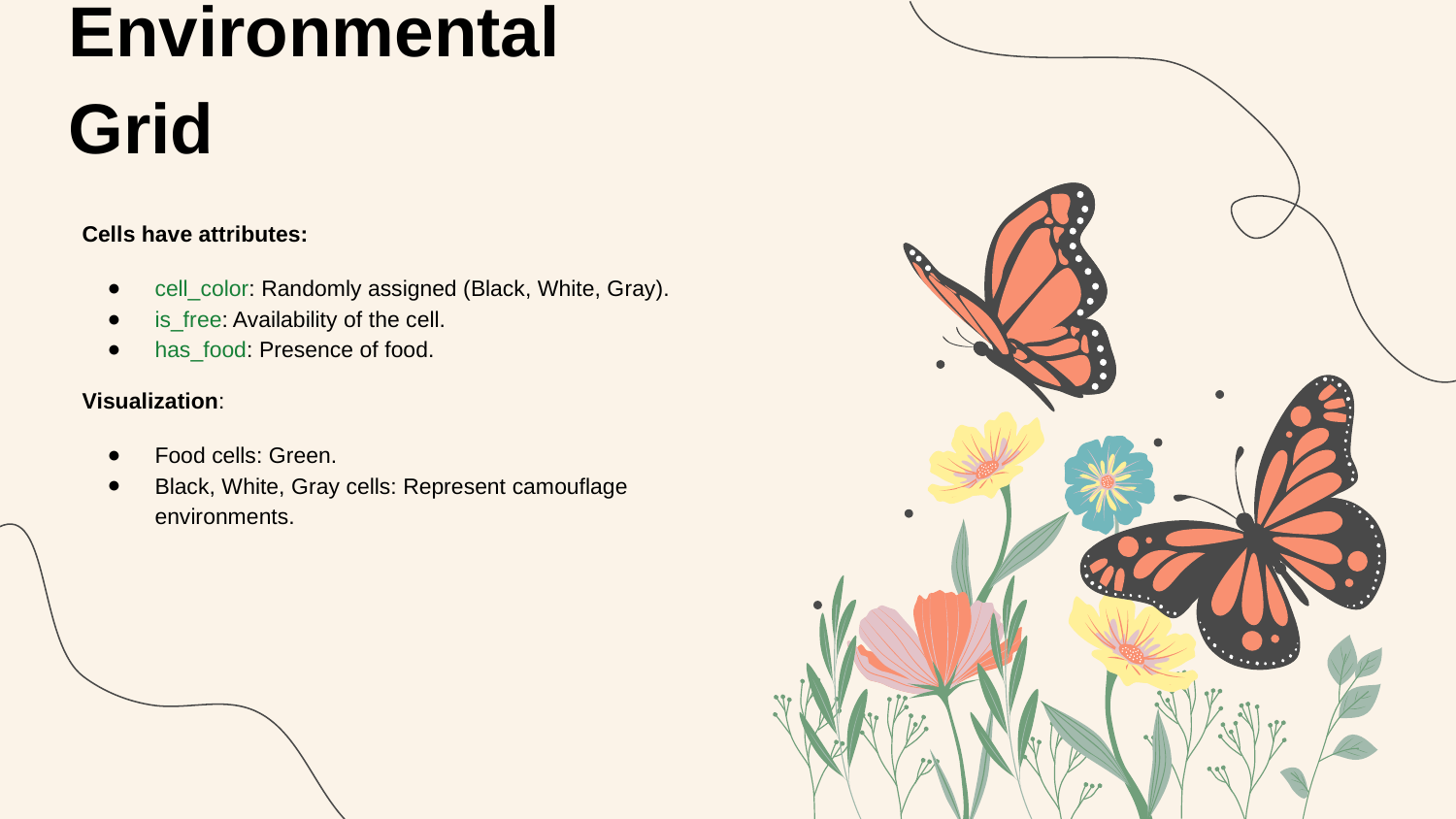

# Environmental Grid

Cells have attributes:
cell_color: Randomly assigned (Black, White, Gray).
is_free: Availability of the cell.
has_food: Presence of food.
Visualization:
Food cells: Green.
Black, White, Gray cells: Represent camouflage environments.